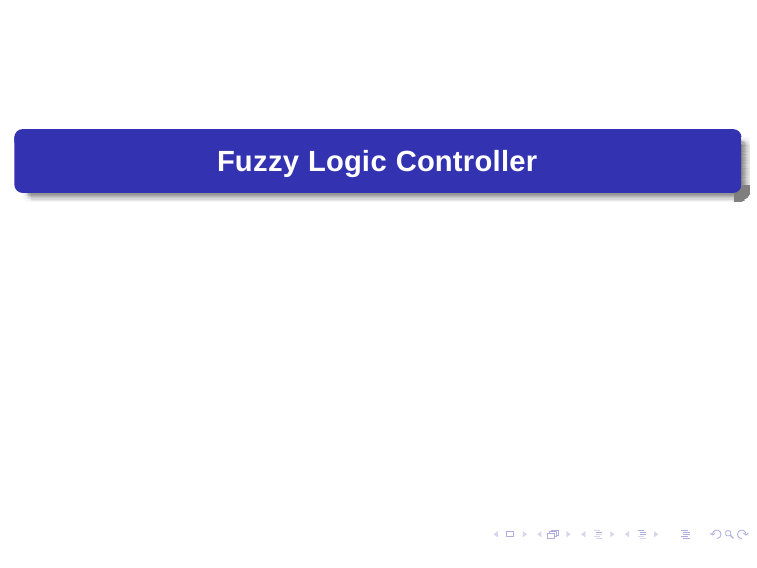

Fuzzy Logic Controller
Debasis Samanta (IIT Kharagpur)
Soft Computing Applications
12.02.2018
1 / 34